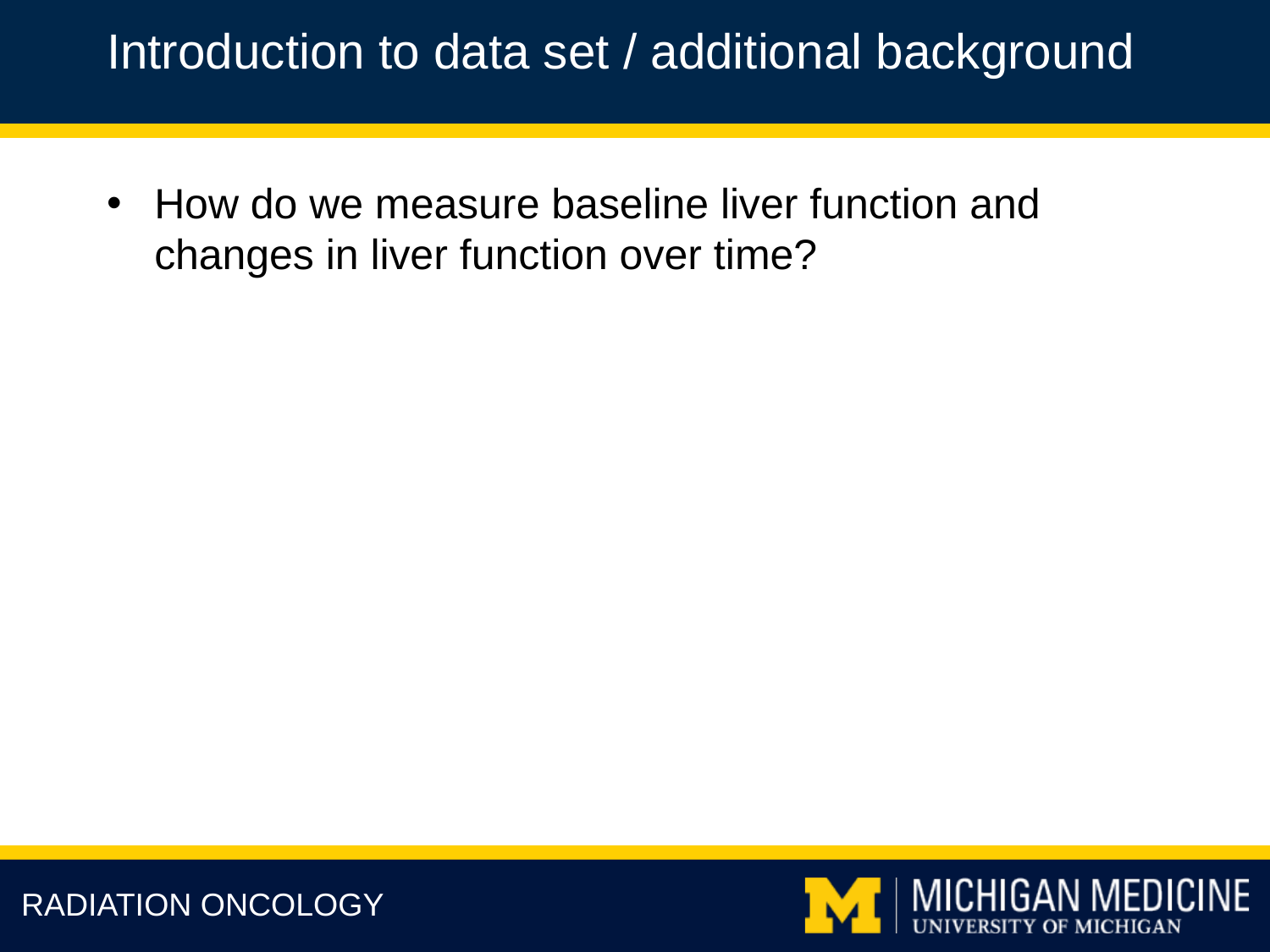

Introduction to data set / additional background
How do we measure baseline liver function and changes in liver function over time?

RADIATION ONCOLOGY